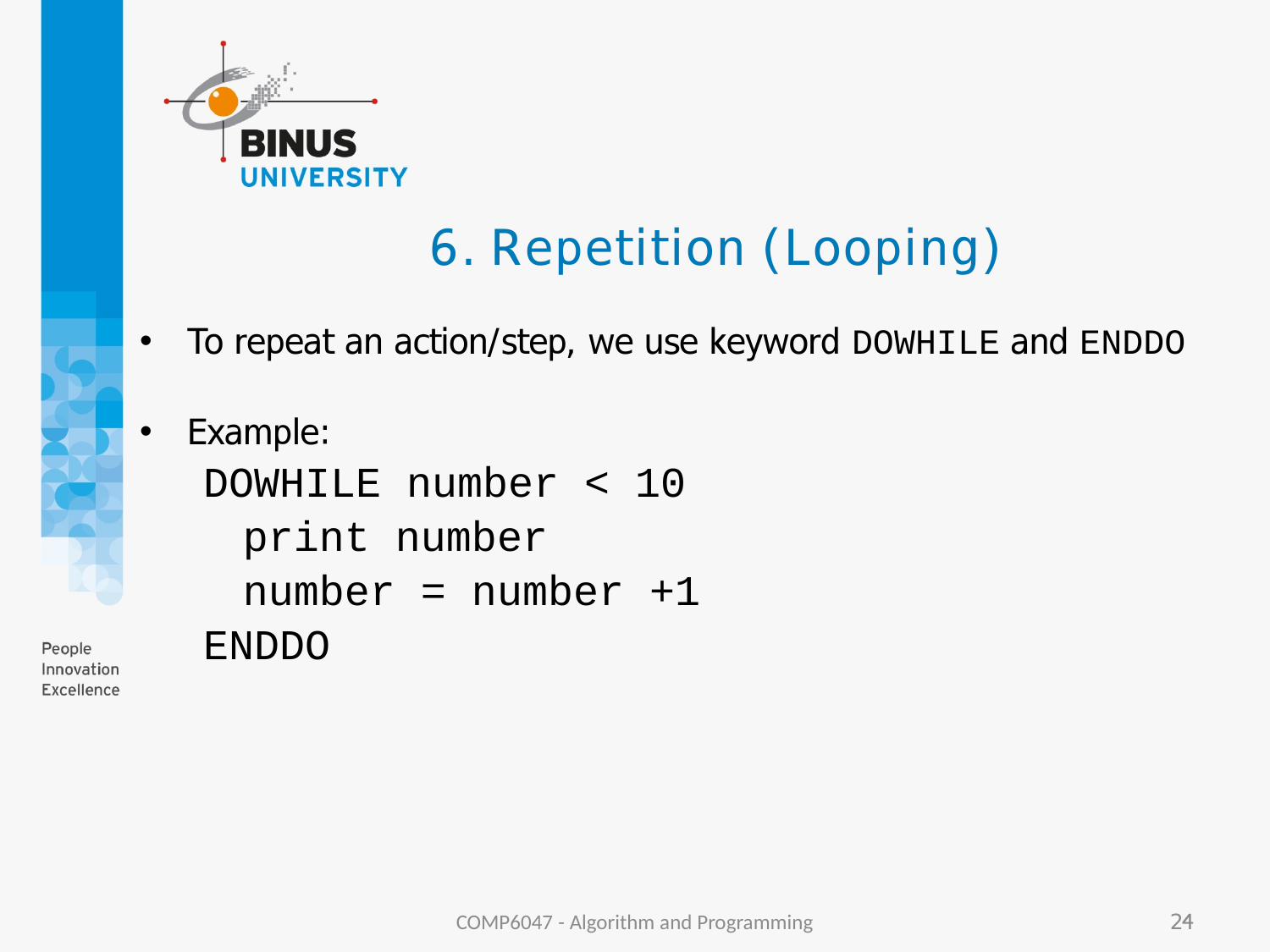

# 6. Repetition (Looping)
To repeat an action/step, we use keyword DOWHILE and ENDDO

Example:
DOWHILE number < 10
	print number
	number = number +1
ENDDO
COMP6047 - Algorithm and Programming
24